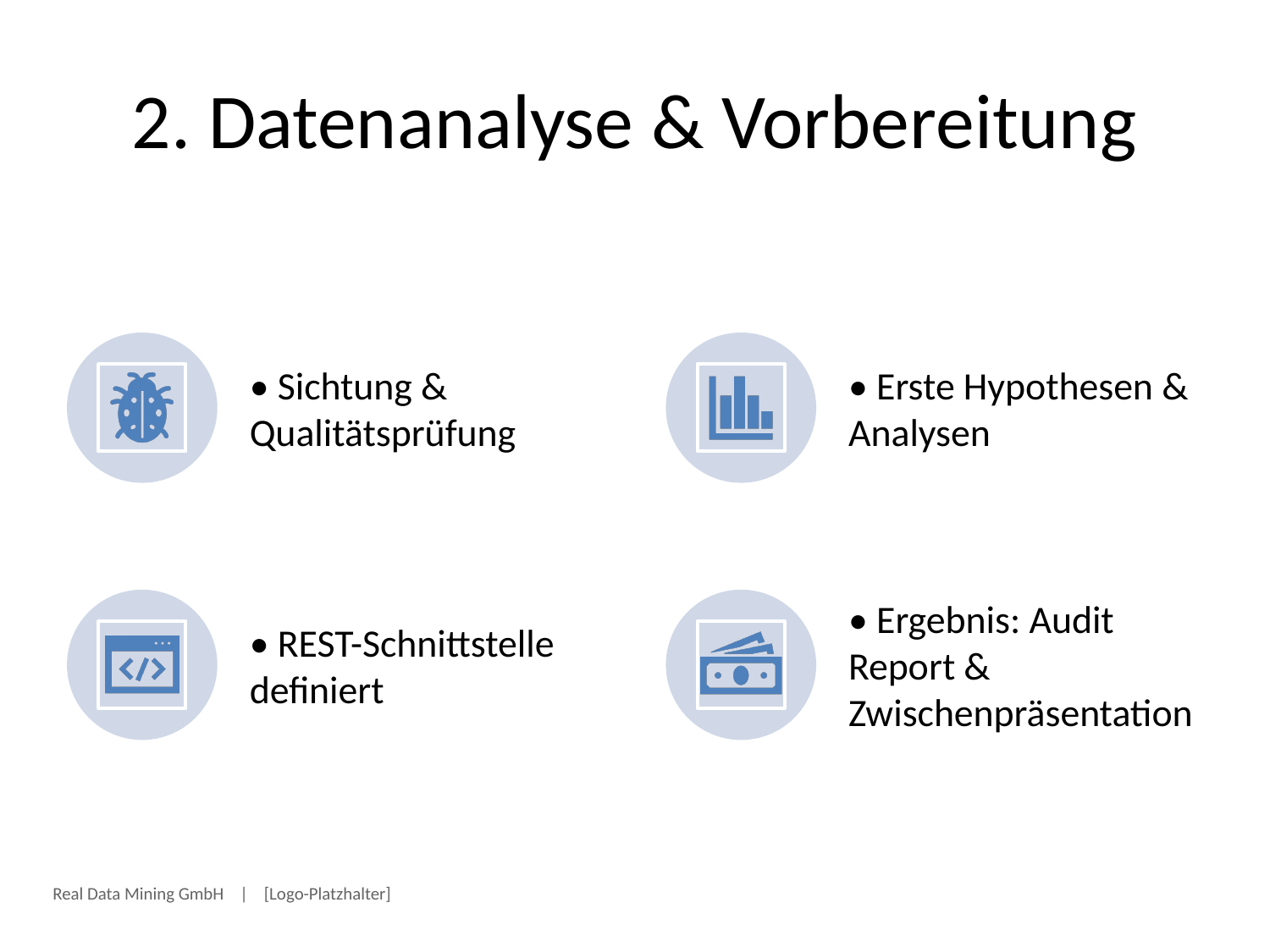

# 2. Datenanalyse & Vorbereitung
• Sichtung & Qualitätsprüfung
• Erste Hypothesen & Analysen
• REST-Schnittstelle definiert
• Ergebnis: Audit Report & Zwischenpräsentation
Real Data Mining GmbH    |    [Logo-Platzhalter]